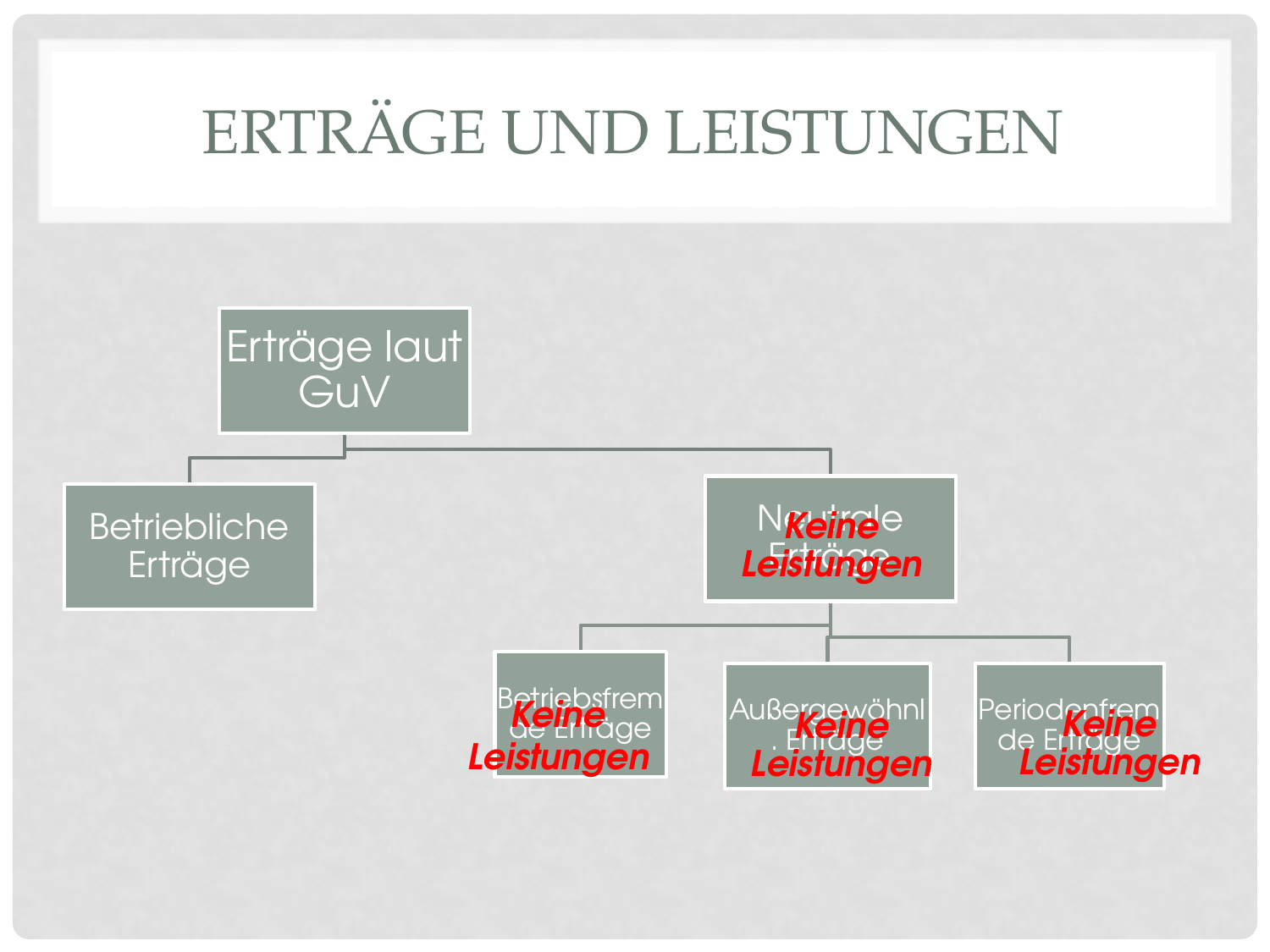

# Erträge und leistungen
Erträge laut GuV
Betriebliche Erträge
Neutrale Erträge
Betriebsfremde Erträge
Außergewöhnl. Erträge
Periodenfremde Erträge
Keine Leistungen
Keine Leistungen
Keine Leistungen
Keine Leistungen